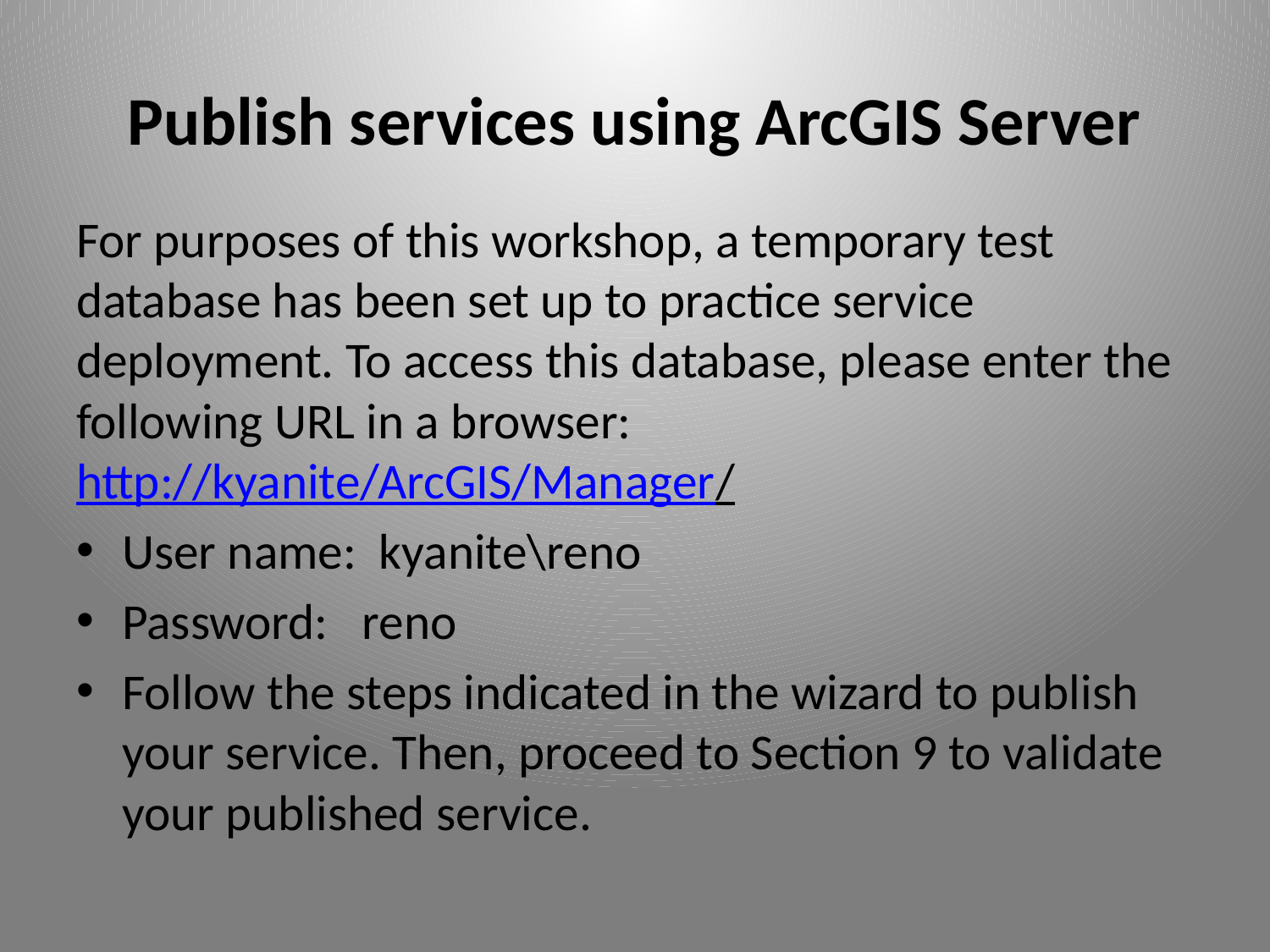

# Publish services using ArcGIS Server
For purposes of this workshop, a temporary test database has been set up to practice service deployment. To access this database, please enter the following URL in a browser:  http://kyanite/ArcGIS/Manager/
User name:  kyanite\reno
Password:   reno
Follow the steps indicated in the wizard to publish your service. Then, proceed to Section 9 to validate your published service.